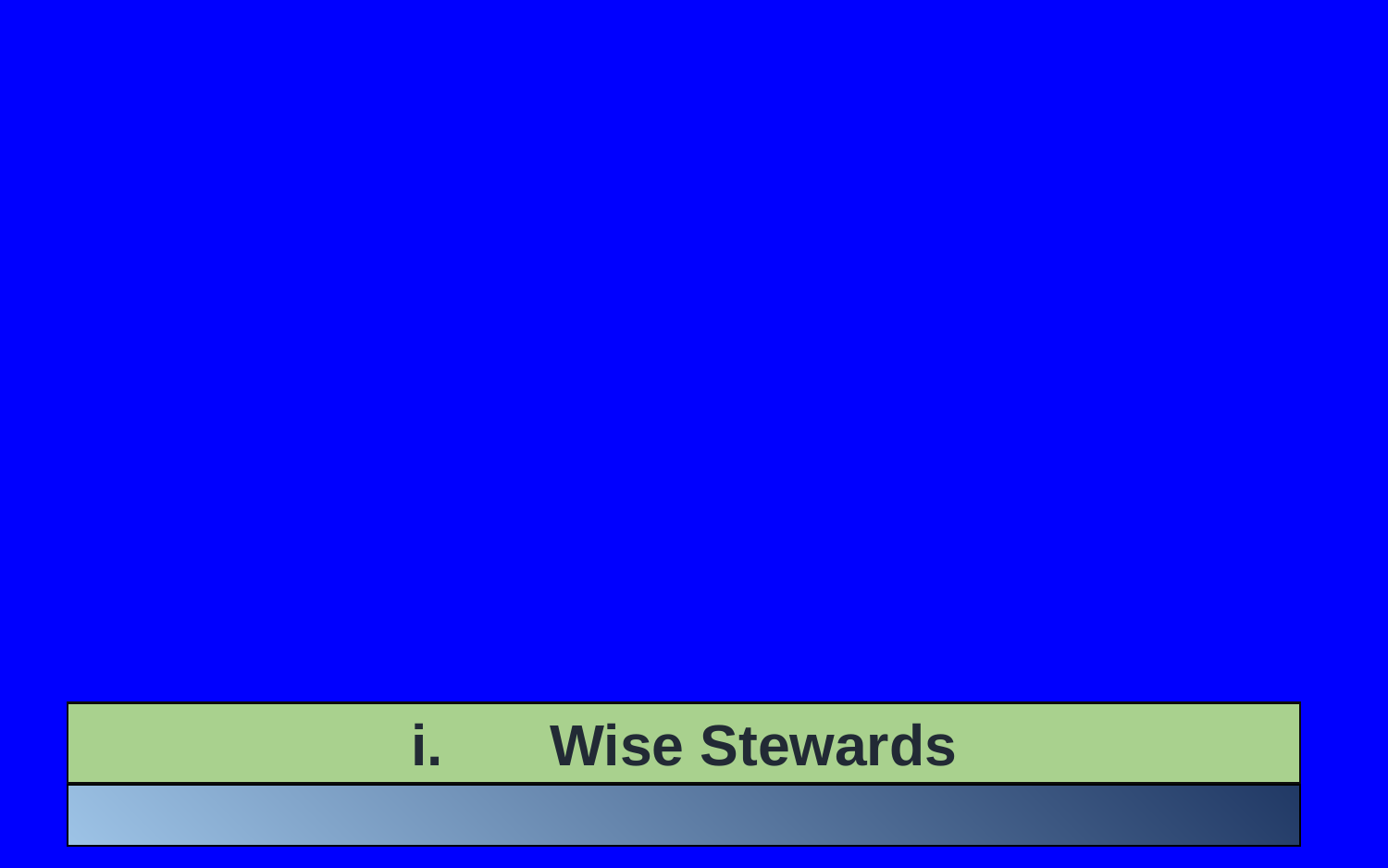

i.	Wise Stewards
ALL THINGS THAT PERTAIN TO LIFE AND GODLINESS